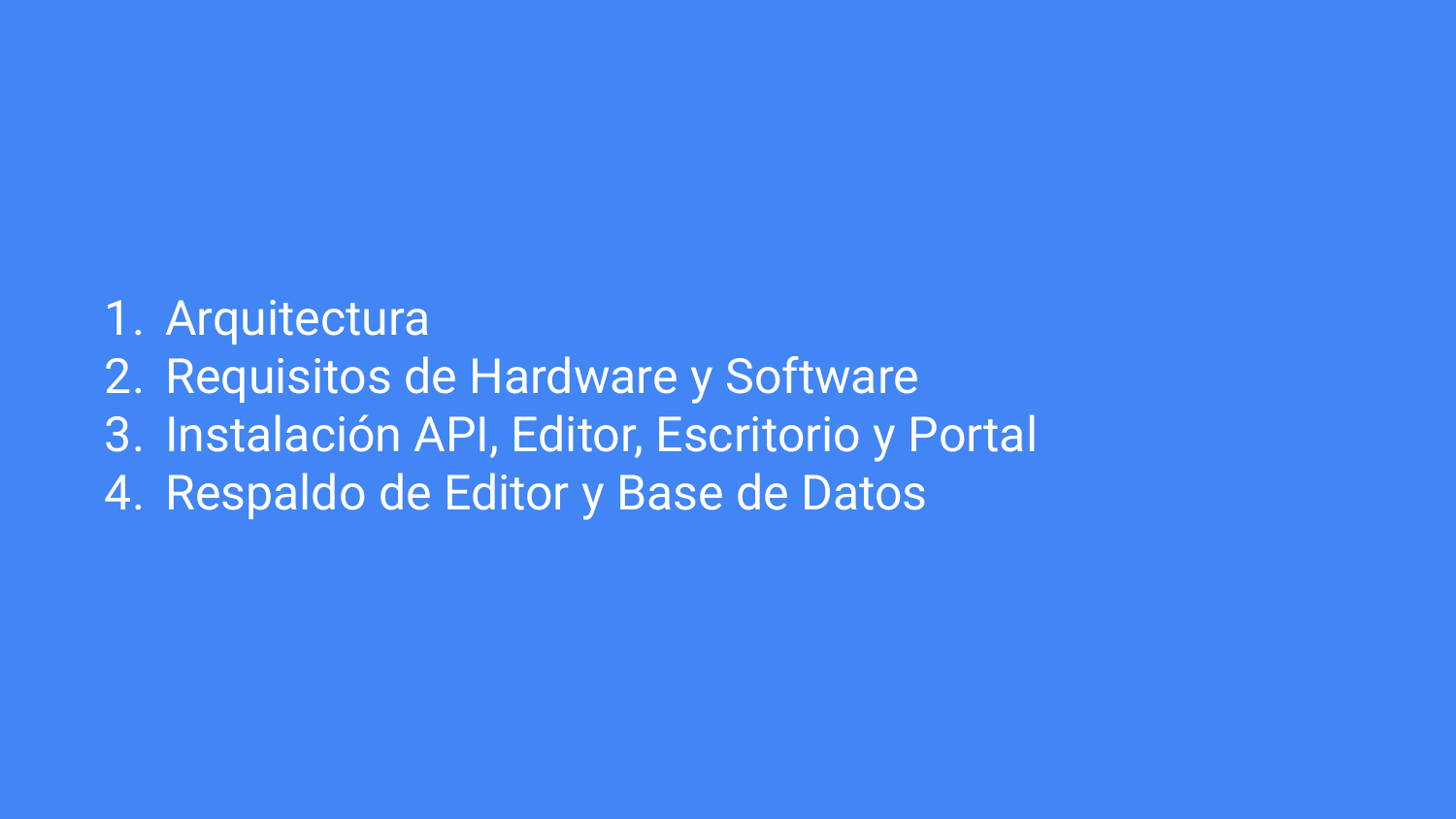

# Arquitectura
Requisitos de Hardware y Software
Instalación API, Editor, Escritorio y Portal
Respaldo de Editor y Base de Datos